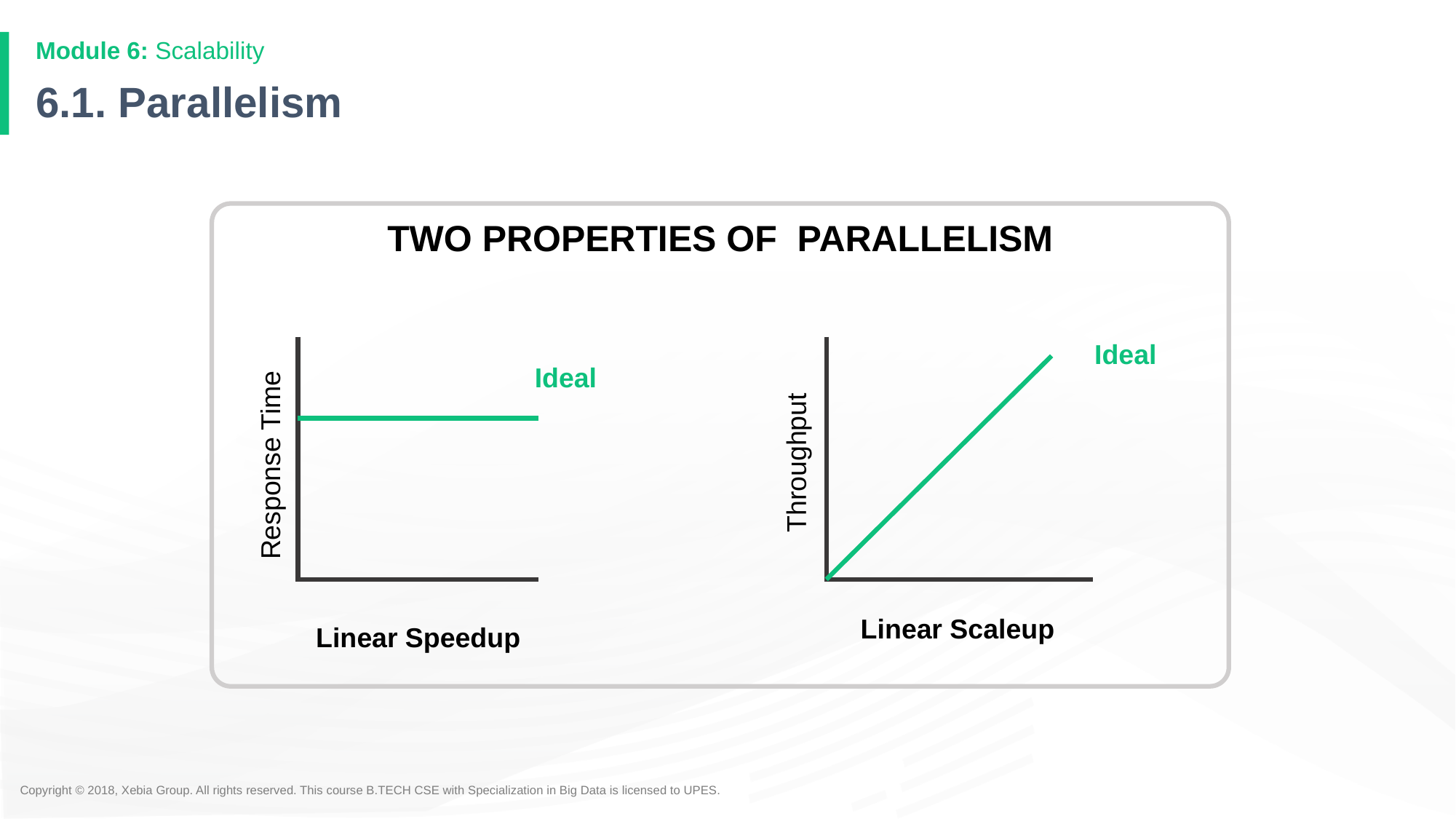

Module 6: Scalability
# 6.1. Parallelism

TWO PROPERTIES OF  PARALLELISM
Ideal

Ideal
Throughput
Response Time
Linear Scaleup
Linear Speedup